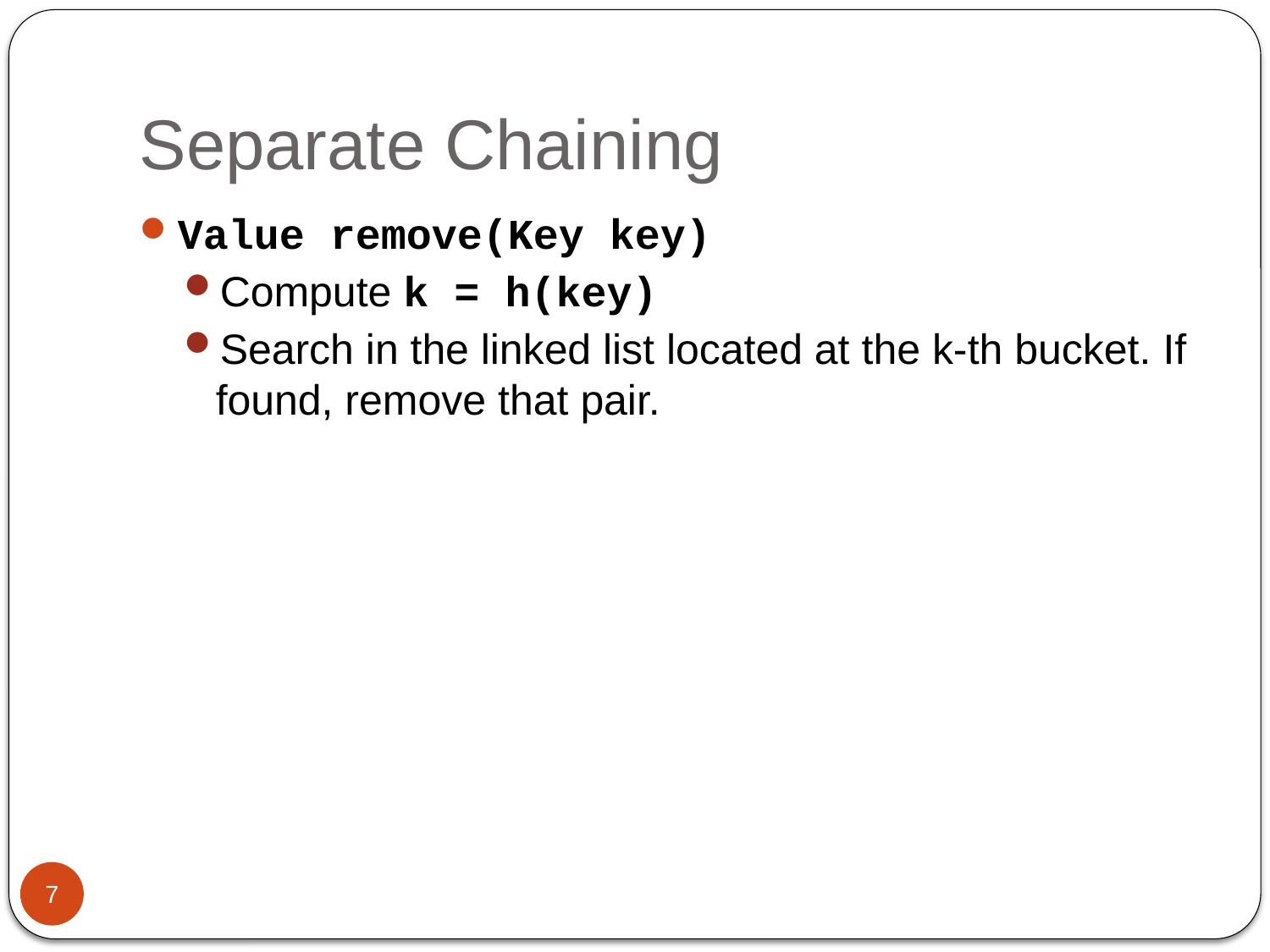

# Separate Chaining
Value remove(Key key)
Compute k = h(key)
Search in the linked list located at the k-th bucket. If found, remove that pair.

7